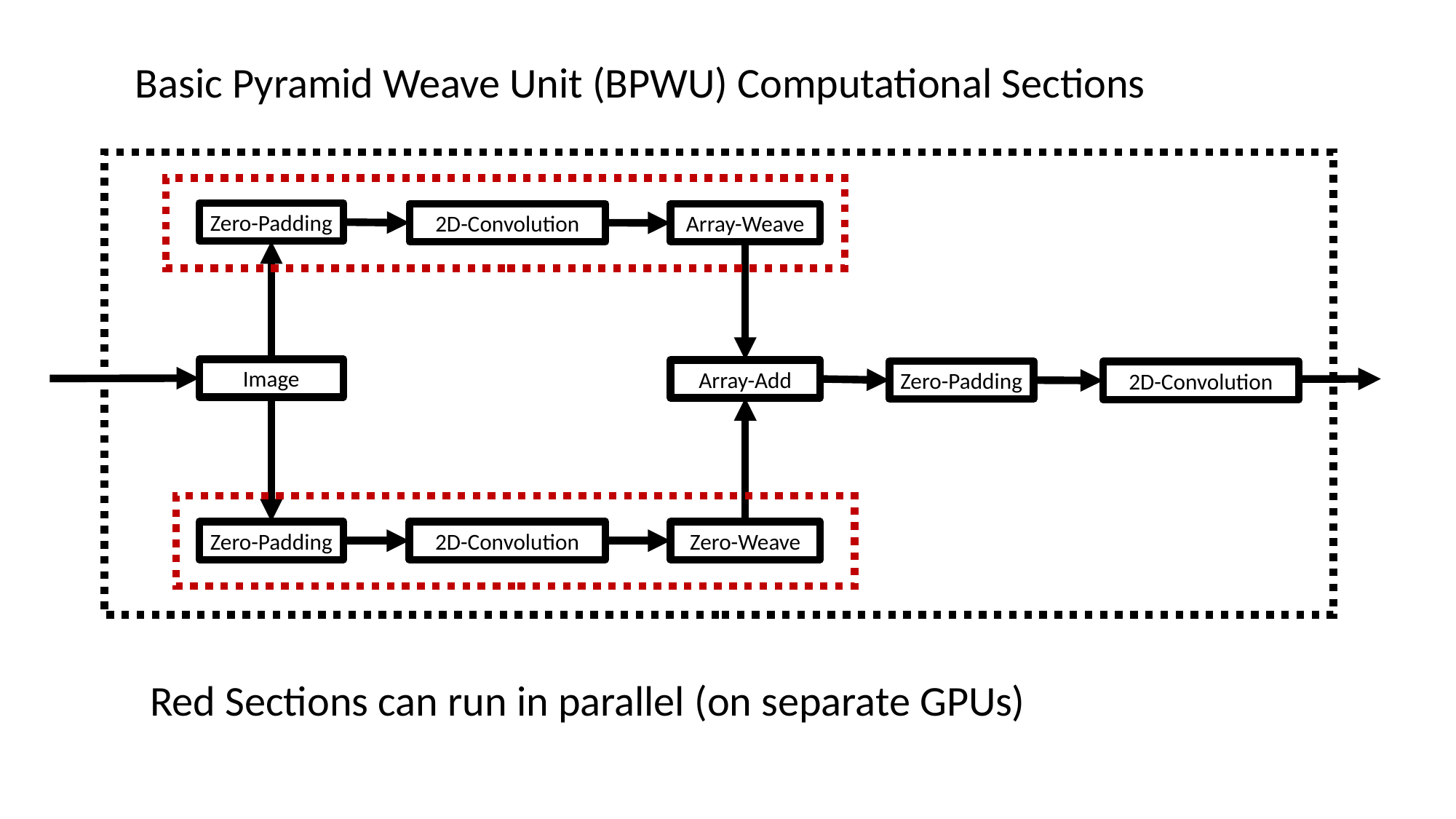

Basic Pyramid Weave Unit (BPWU) Computational Sections

Zero-Padding
2D-Convolution
Array-Weave
Image
Array-Add
Zero-Padding
2D-Convolution

2D-Convolution
Zero-Weave
Zero-Padding
Red Sections can run in parallel (on separate GPUs)